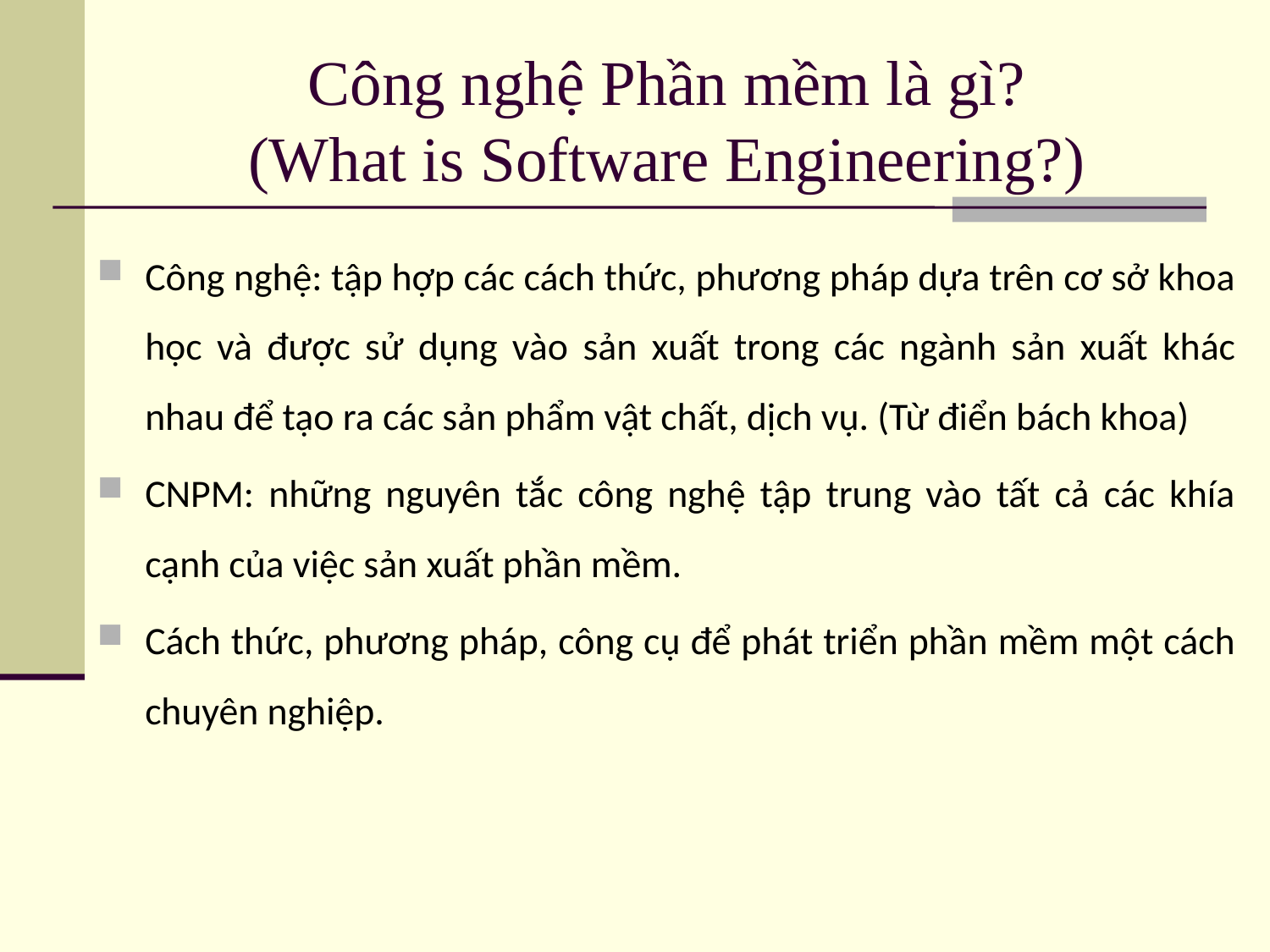

# Công nghệ Phần mềm là gì? (What is Software Engineering?)
Công nghệ: tập hợp các cách thức, phương pháp dựa trên cơ sở khoa học và được sử dụng vào sản xuất trong các ngành sản xuất khác nhau để tạo ra các sản phẩm vật chất, dịch vụ. (Từ điển bách khoa)
CNPM: những nguyên tắc công nghệ tập trung vào tất cả các khía cạnh của việc sản xuất phần mềm.
Cách thức, phương pháp, công cụ để phát triển phần mềm một cách chuyên nghiệp.